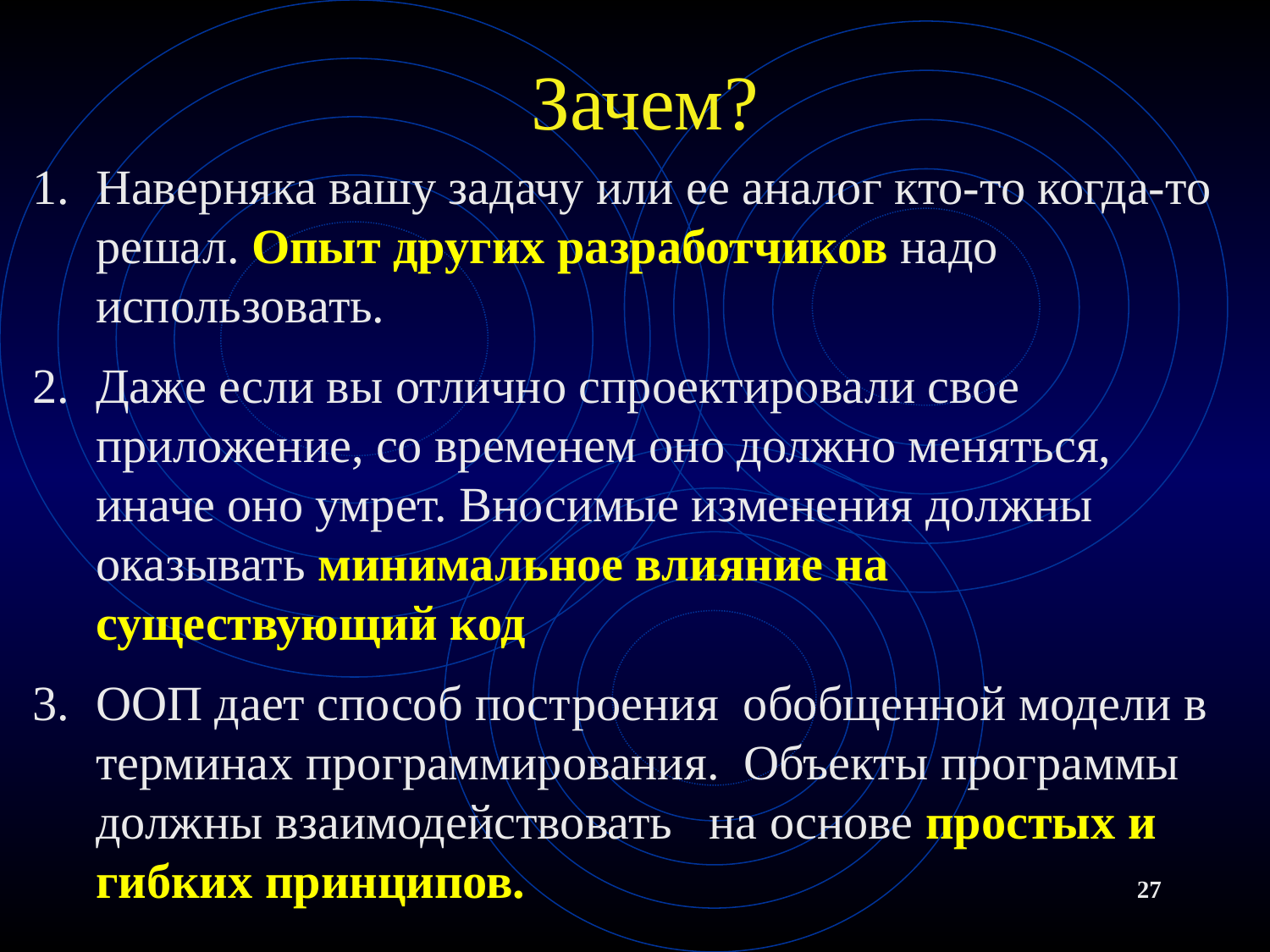

# Зачем?
Наверняка вашу задачу или ее аналог кто-то когда-то решал. Опыт других разработчиков надо использовать.
Даже если вы отлично спроектировали свое приложение, со временем оно должно меняться, иначе оно умрет. Вносимые изменения должны оказывать минимальное влияние на существующий код
ООП дает способ построения  обобщенной модели в терминах программирования.  Объекты программы должны взаимодействовать   на основе простых и  гибких принципов.

27